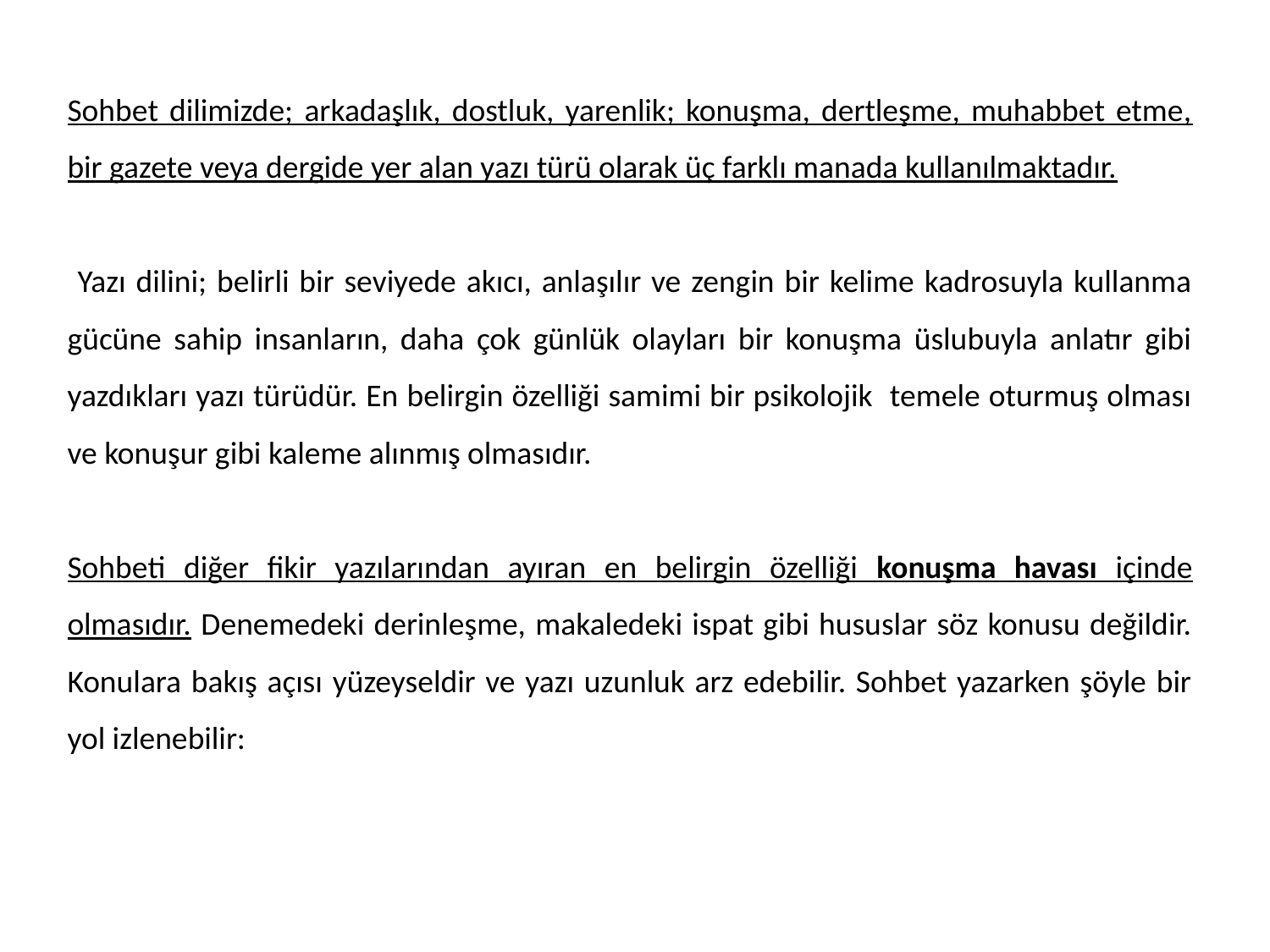

Sohbet dilimizde; arkadaşlık, dostluk, yarenlik; konuşma, dertleşme, muhabbet etme, bir gazete veya dergide yer alan yazı türü olarak üç farklı manada kullanılmaktadır.

 Yazı dilini; belirli bir seviyede akıcı, anlaşılır ve zengin bir kelime kadrosuyla kullanma gücüne sahip insanların, daha çok günlük olayları bir konuşma üslubuyla anlatır gibi yazdıkları yazı türüdür. En belirgin özelliği samimi bir psikolojik  temele oturmuş olması ve konuşur gibi kaleme alınmış olmasıdır.

Sohbeti diğer fikir yazılarından ayıran en belirgin özelliği konuşma havası içinde olmasıdır. Denemedeki derinleşme, makaledeki ispat gibi hususlar söz konusu değildir. Konulara bakış açısı yüzeyseldir ve yazı uzunluk arz edebilir. Sohbet yazarken şöyle bir yol izlenebilir: